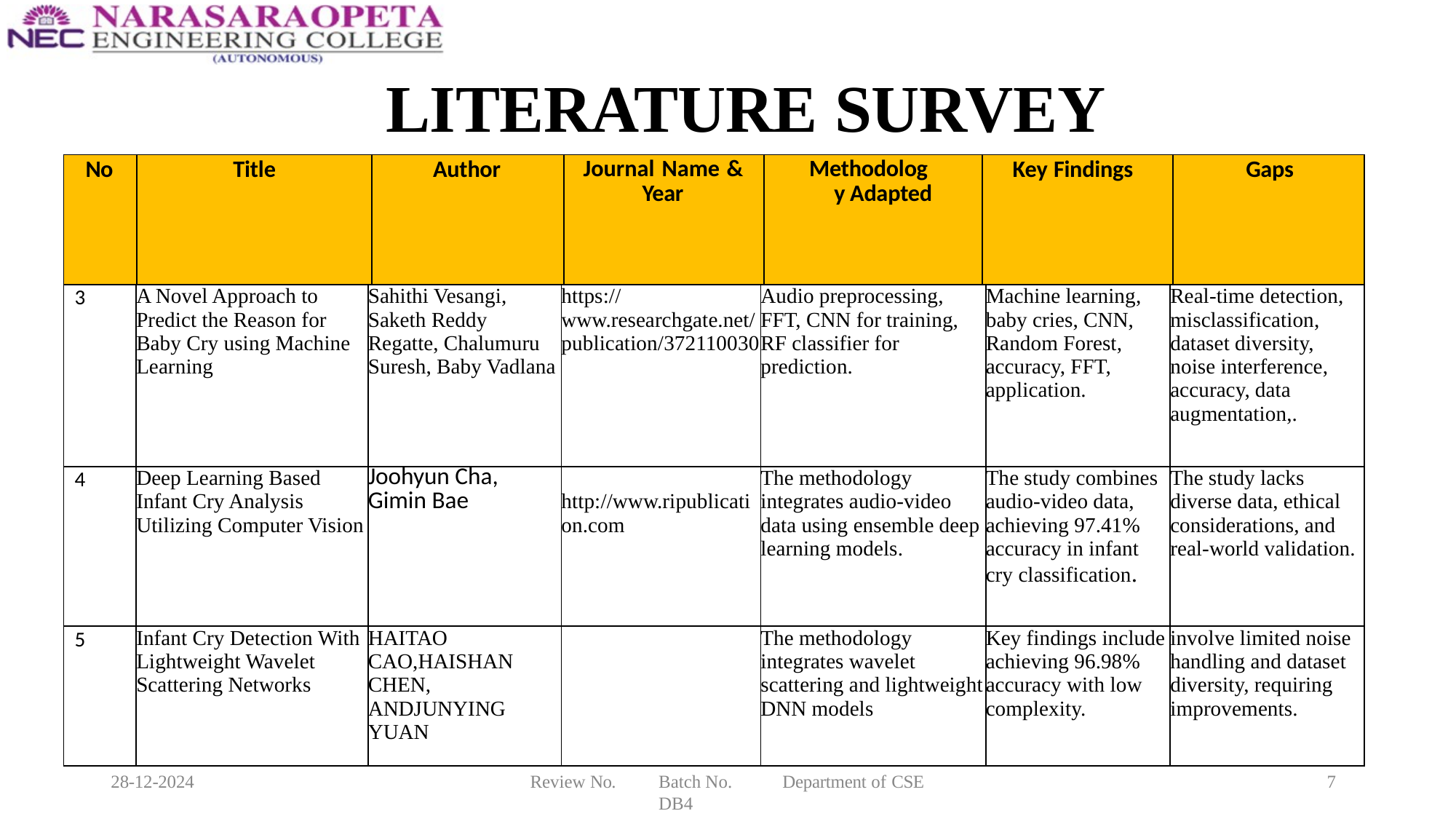

# LITERATURE SURVEY
| No | Title | Author | Journal Name & Year | Methodology Adapted | Key Findings | Gaps |
| --- | --- | --- | --- | --- | --- | --- |
| 3 | A Novel Approach to Predict the Reason for Baby Cry using Machine Learning | Sahithi Vesangi, Saketh Reddy Regatte, Chalumuru Suresh, Baby Vadlana | https://www.researchgate.net/publication/372110030 | Audio preprocessing, FFT, CNN for training, RF classifier for prediction. | Machine learning, baby cries, CNN, Random Forest, accuracy, FFT, application. | Real-time detection, misclassification, dataset diversity, noise interference, accuracy, data augmentation,. |
| --- | --- | --- | --- | --- | --- | --- |
| 4 | Deep Learning Based Infant Cry Analysis Utilizing Computer Vision | Joohyun Cha, Gimin Bae | http://www.ripublication.com | The methodology integrates audio-video data using ensemble deep learning models. | The study combines audio-video data, achieving 97.41% accuracy in infant cry classification. | The study lacks diverse data, ethical considerations, and real-world validation. |
| 5 | Infant Cry Detection With Lightweight Wavelet Scattering Networks | HAITAO CAO,HAISHAN CHEN, ANDJUNYING YUAN |  | The methodology integrates wavelet scattering and lightweight DNN models | Key findings include achieving 96.98% accuracy with low complexity. | involve limited noise handling and dataset diversity, requiring improvements. |
28-12-2024
Review No.
Batch No. DB4
Department of CSE
7